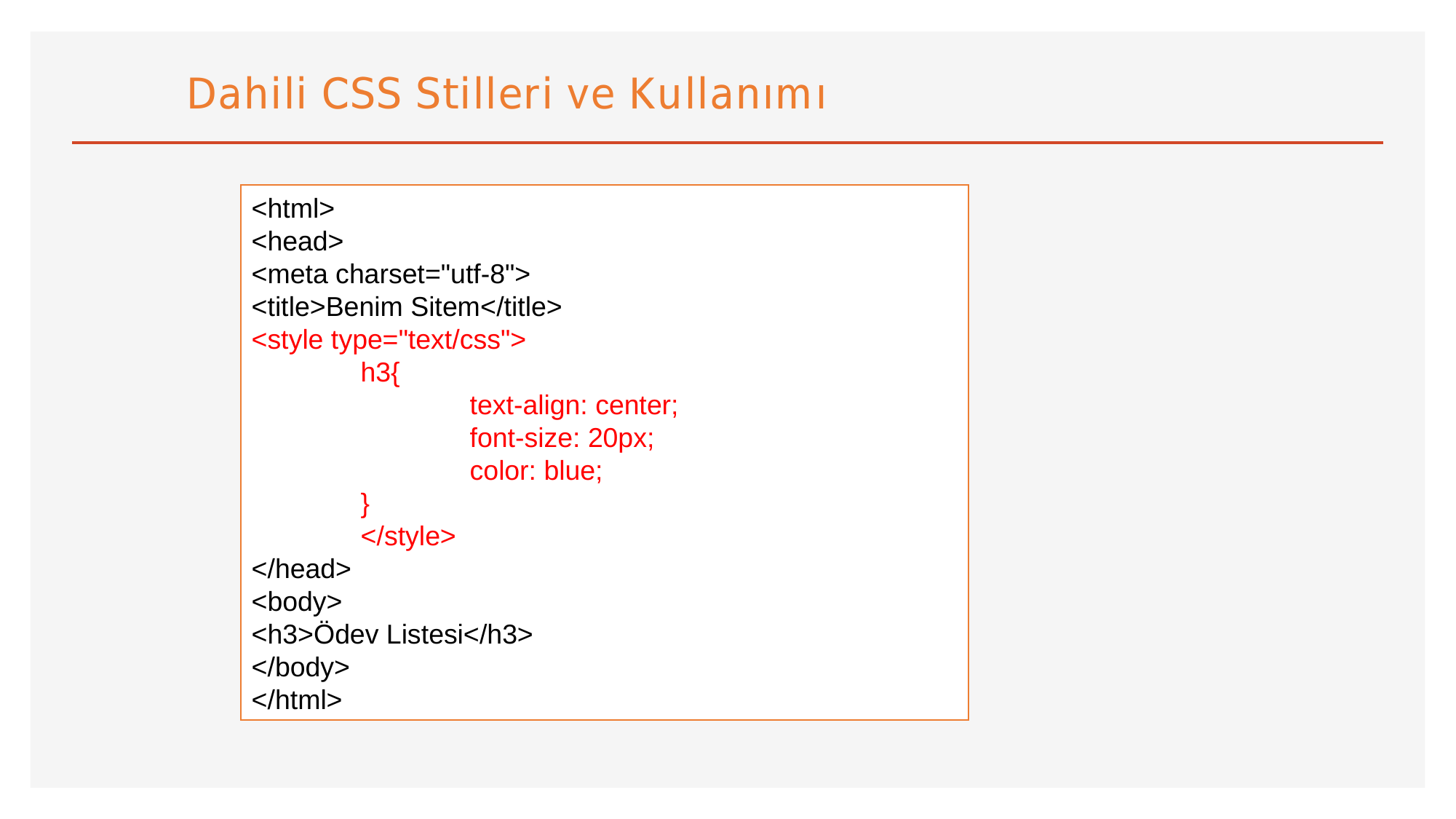

Dahili CSS Stilleri ve Kullanımı
<html>
<head>
<meta charset="utf-8">
<title>Benim Sitem</title>
<style type="text/css">
	h3{
		text-align: center;
		font-size: 20px;
		color: blue;
	}
	</style>
</head>
<body>
<h3>Ödev Listesi</h3>
</body>
</html>